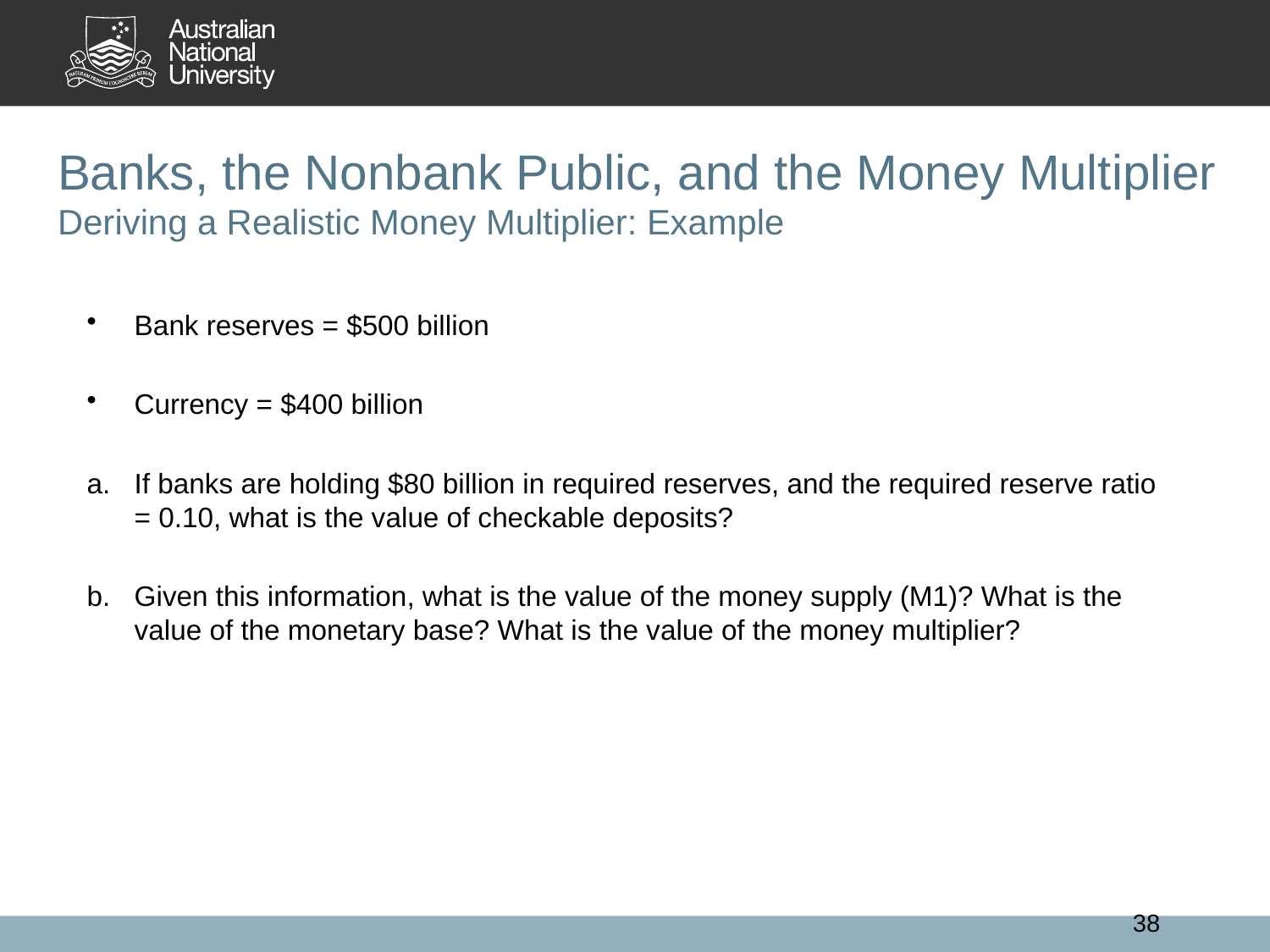

# Banks, the Nonbank Public, and the Money Multiplier Deriving a Realistic Money Multiplier: Example

Bank reserves = $500 billion

Currency = $400 billion

If banks are holding $80 billion in required reserves, and the required reserve ratio = 0.10, what is the value of checkable deposits?

Given this information, what is the value of the money supply (M1)? What is the value of the monetary base? What is the value of the money multiplier?

38